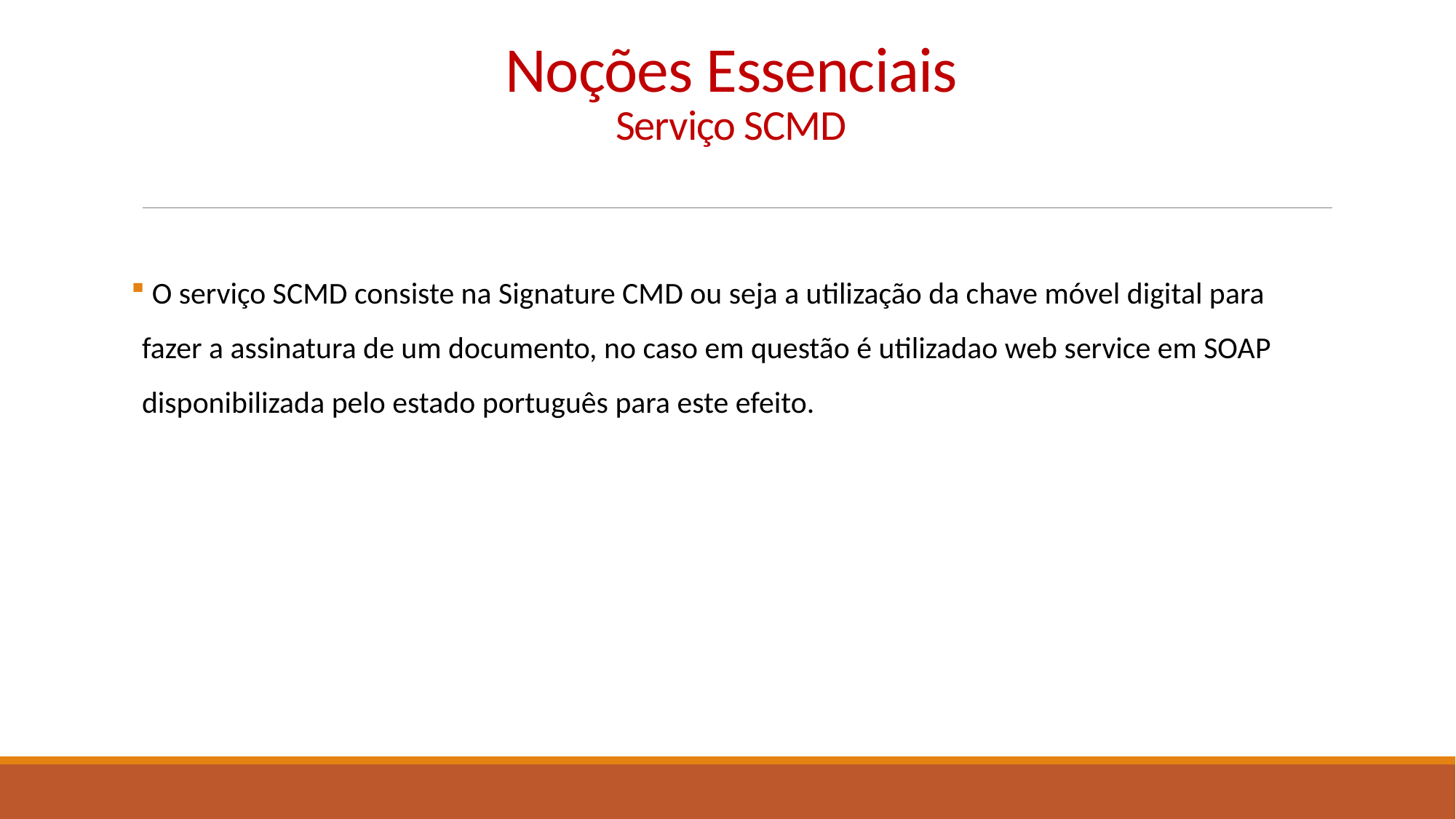

# Noções Essenciais Serviço SCMD
 O serviço SCMD consiste na Signature CMD ou seja a utilização da chave móvel digital para fazer a assinatura de um documento, no caso em questão é utilizadao web service em SOAP disponibilizada pelo estado português para este efeito.